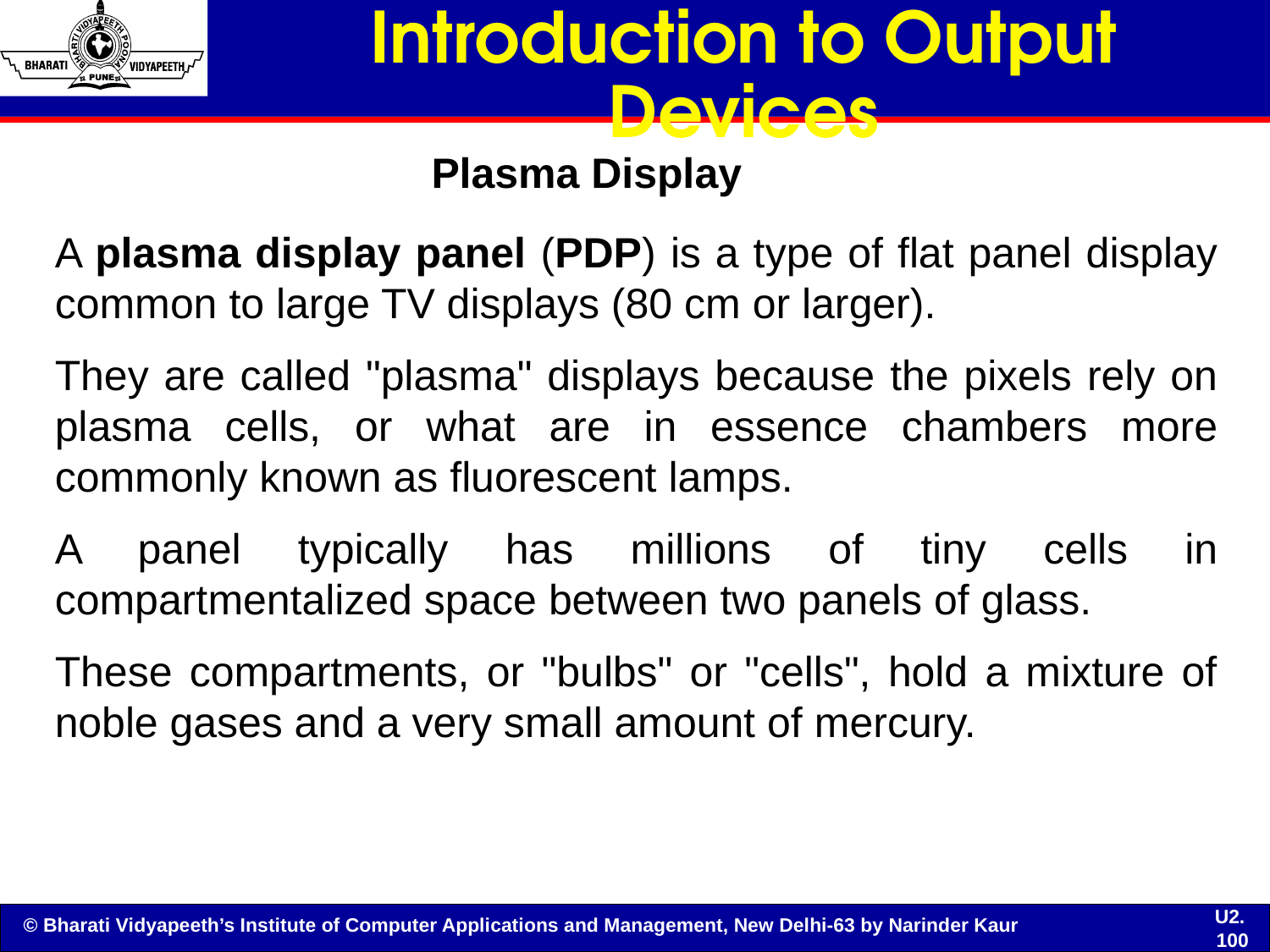

# Introduction to Output Devices
Plasma Display
A plasma display panel (PDP) is a type of flat panel display common to large TV displays (80 cm or larger).
They are called "plasma" displays because the pixels rely on plasma cells, or what are in essence chambers more commonly known as fluorescent lamps.
A panel typically has millions of tiny cells in compartmentalized space between two panels of glass.
These compartments, or "bulbs" or "cells", hold a mixture of noble gases and a very small amount of mercury.